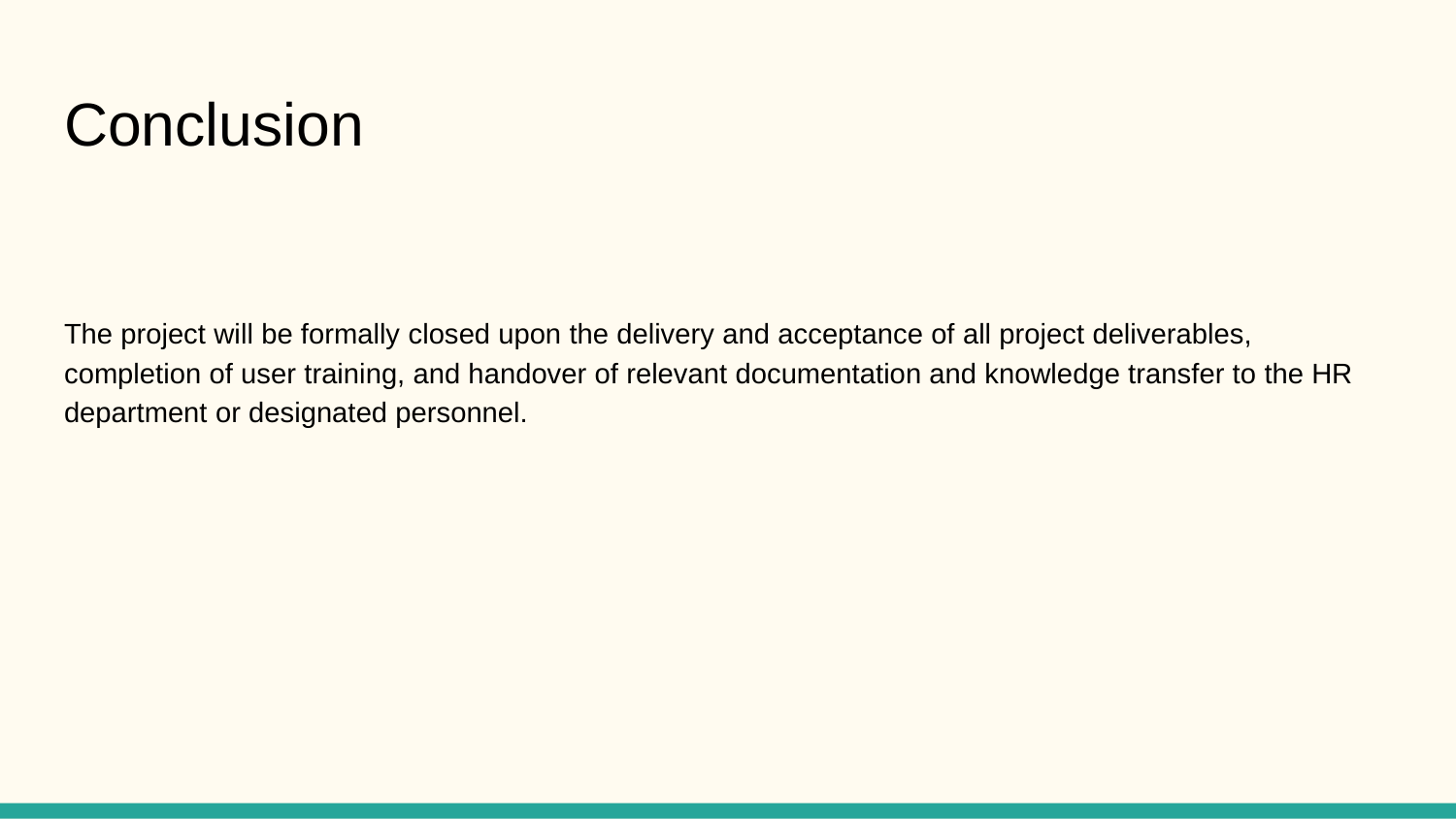

# Conclusion
The project will be formally closed upon the delivery and acceptance of all project deliverables, completion of user training, and handover of relevant documentation and knowledge transfer to the HR department or designated personnel.